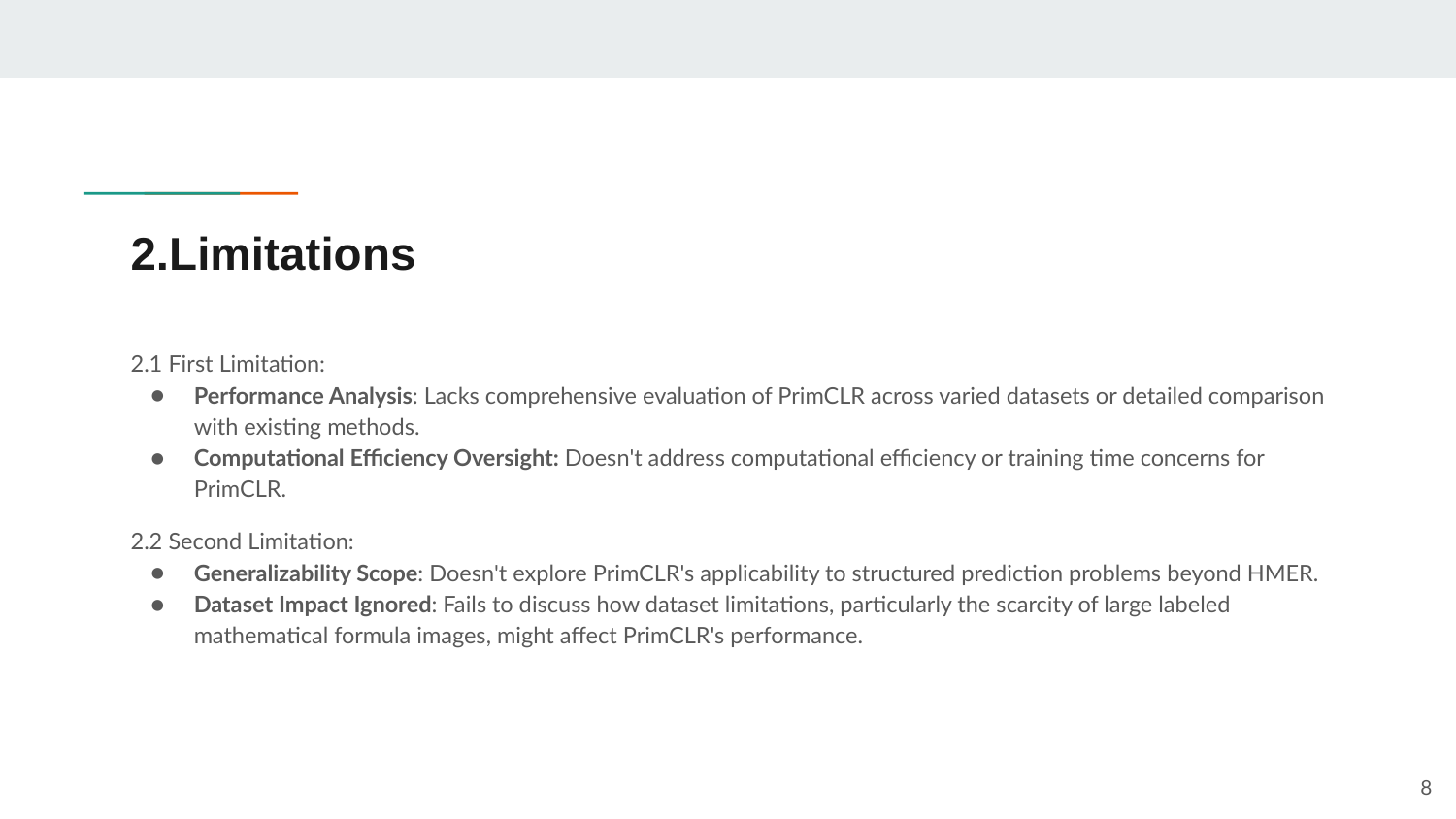

# 2.Limitations
2.1 First Limitation:
Performance Analysis: Lacks comprehensive evaluation of PrimCLR across varied datasets or detailed comparison with existing methods.
Computational Efficiency Oversight: Doesn't address computational efficiency or training time concerns for PrimCLR.
2.2 Second Limitation:
Generalizability Scope: Doesn't explore PrimCLR's applicability to structured prediction problems beyond HMER.
Dataset Impact Ignored: Fails to discuss how dataset limitations, particularly the scarcity of large labeled mathematical formula images, might affect PrimCLR's performance.
8